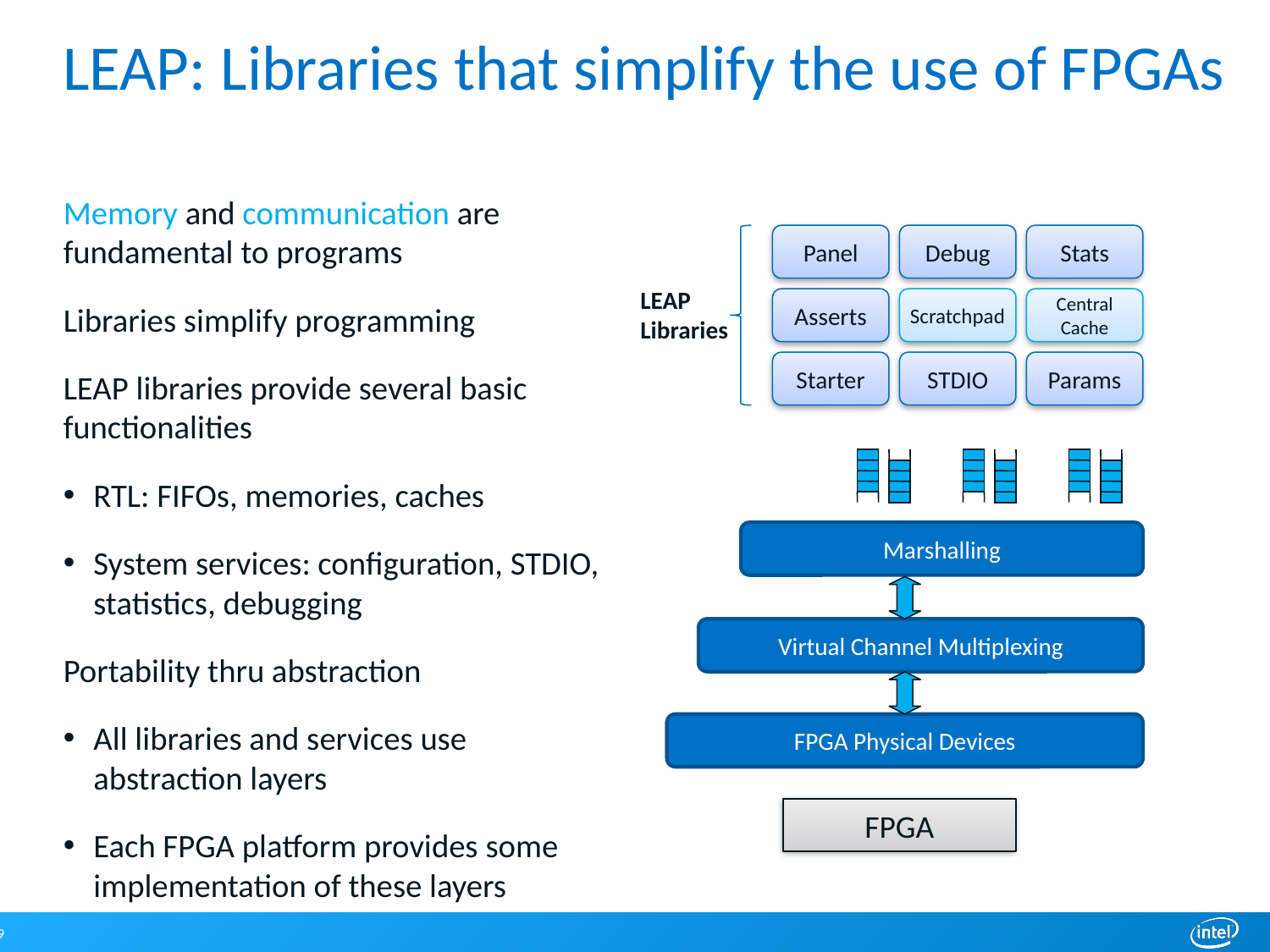

# LEAP: Libraries that simplify the use of FPGAs
Memory and communication are fundamental to programs
Libraries simplify programming
LEAP libraries provide several basic functionalities
RTL: FIFOs, memories, caches
System services: configuration, STDIO, statistics, debugging
Portability thru abstraction
All libraries and services use abstraction layers
Each FPGA platform provides some implementation of these layers

Panel
Debug
Stats
LEAP
Libraries
Asserts
Scratchpad
Central
Cache
Starter
STDIO
Params

Marshalling

Virtual Channel Multiplexing

FPGA Physical Devices
FPGA